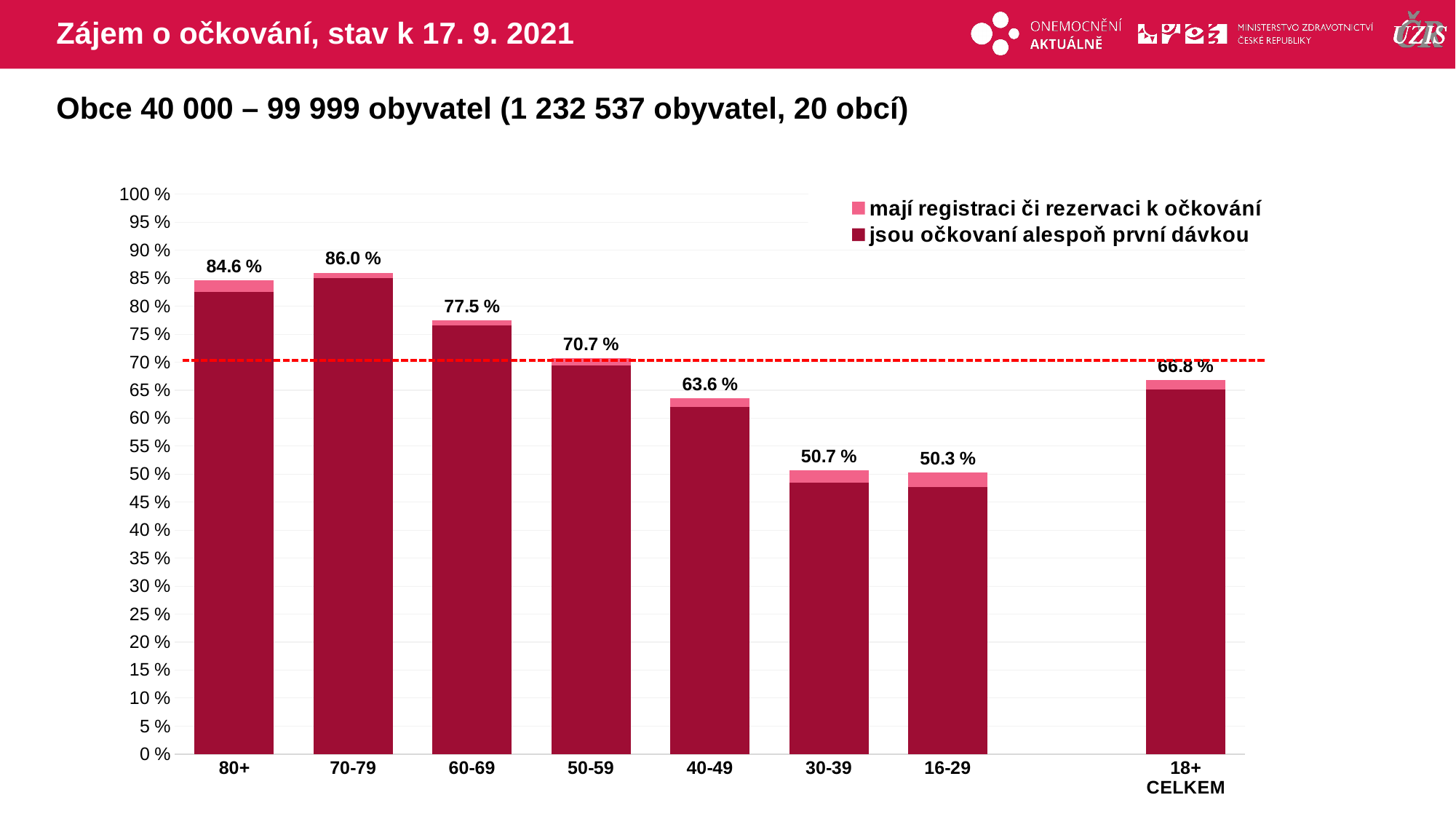

# Zájem o očkování, stav k 17. 9. 2021
Obce 40 000 – 99 999 obyvatel (1 232 537 obyvatel, 20 obcí)

### Chart

| Category | mají registraci či rezervaci k očkování | jsou očkovaní alespoň první dávkou |
|---|---|---|
| 80+ | 84.58705 | 82.4921679 |
| 70-79 | 85.98867 | 85.0063894 |
| 60-69 | 77.47441 | 76.563002 |
| 50-59 | 70.70901 | 69.3653681 |
| 40-49 | 63.58875 | 62.0005621 |
| 30-39 | 50.65068 | 48.4993839 |
| 16-29 | 50.27442 | 47.7671107 |
|  | None | None |
| 18+ CELKEM | 66.79567 | 65.1748555 |